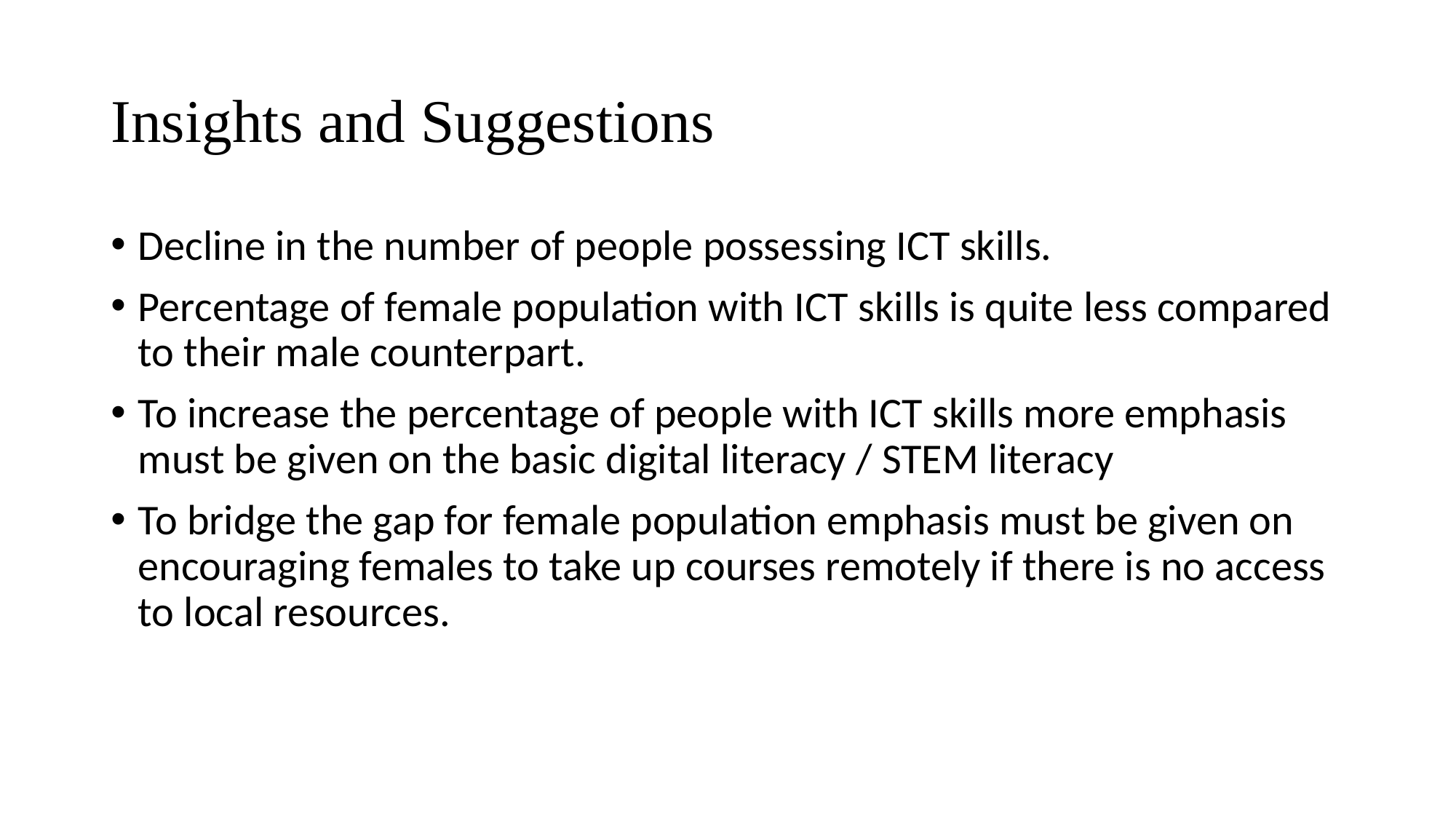

# Insights and Suggestions
Decline in the number of people possessing ICT skills.
Percentage of female population with ICT skills is quite less compared to their male counterpart.
To increase the percentage of people with ICT skills more emphasis must be given on the basic digital literacy / STEM literacy
To bridge the gap for female population emphasis must be given on encouraging females to take up courses remotely if there is no access to local resources.